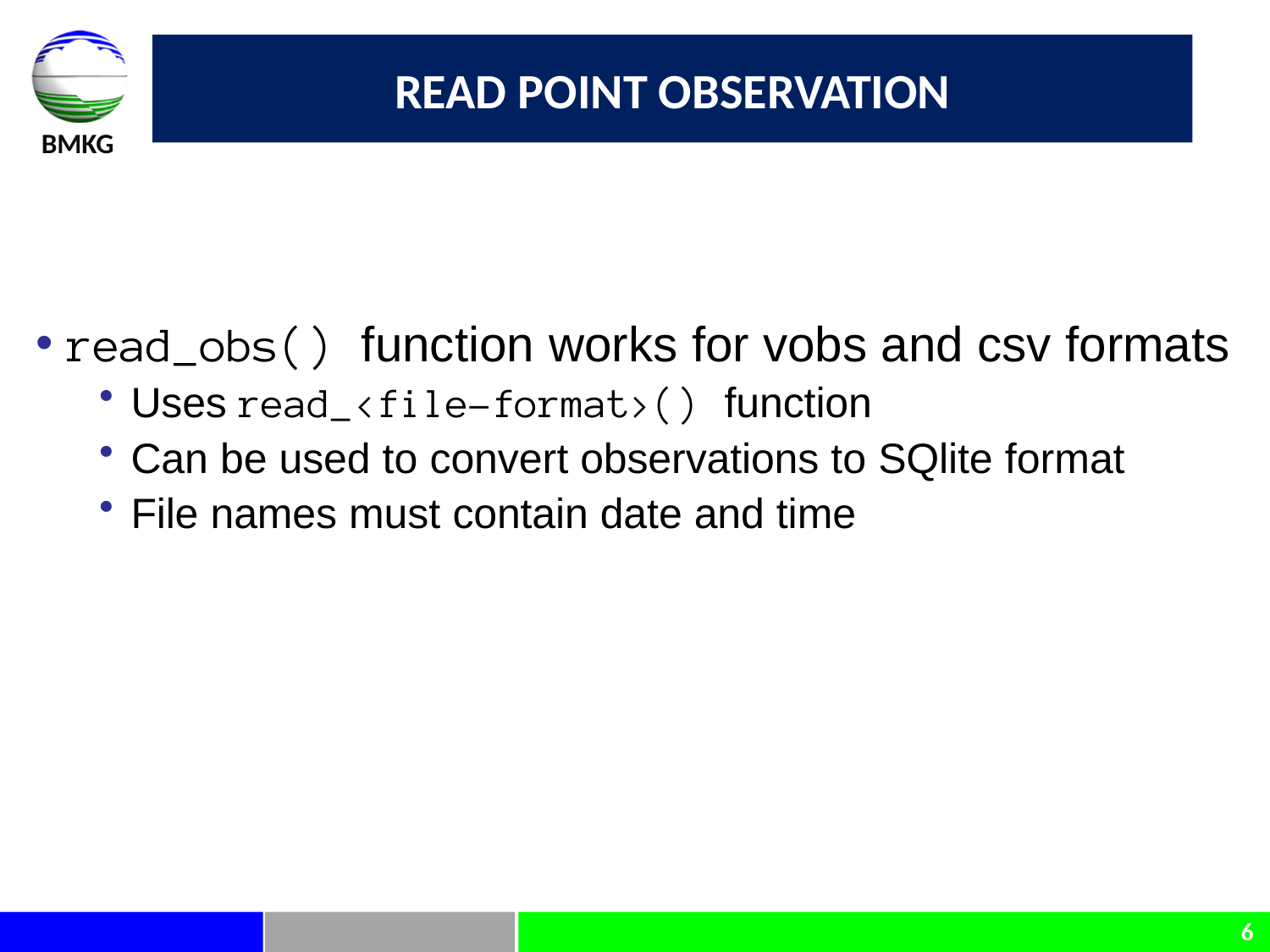

# Read Point Observation
read_obs() function works for vobs and csv formats
Uses read_<file-format>() function
Can be used to convert observations to SQlite format
File names must contain date and time